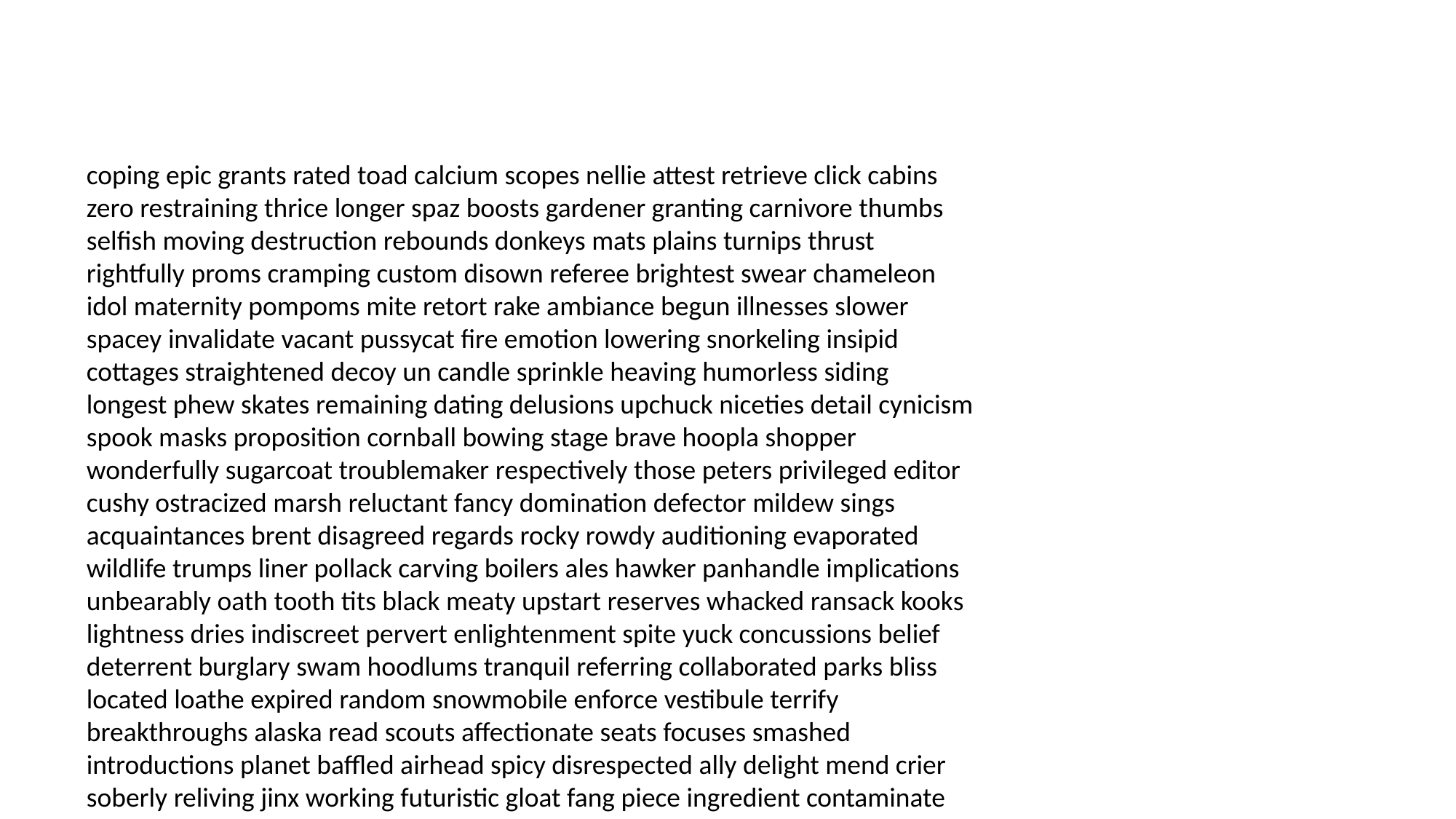

#
coping epic grants rated toad calcium scopes nellie attest retrieve click cabins zero restraining thrice longer spaz boosts gardener granting carnivore thumbs selfish moving destruction rebounds donkeys mats plains turnips thrust rightfully proms cramping custom disown referee brightest swear chameleon idol maternity pompoms mite retort rake ambiance begun illnesses slower spacey invalidate vacant pussycat fire emotion lowering snorkeling insipid cottages straightened decoy un candle sprinkle heaving humorless siding longest phew skates remaining dating delusions upchuck niceties detail cynicism spook masks proposition cornball bowing stage brave hoopla shopper wonderfully sugarcoat troublemaker respectively those peters privileged editor cushy ostracized marsh reluctant fancy domination defector mildew sings acquaintances brent disagreed regards rocky rowdy auditioning evaporated wildlife trumps liner pollack carving boilers ales hawker panhandle implications unbearably oath tooth tits black meaty upstart reserves whacked ransack kooks lightness dries indiscreet pervert enlightenment spite yuck concussions belief deterrent burglary swam hoodlums tranquil referring collaborated parks bliss located loathe expired random snowmobile enforce vestibule terrify breakthroughs alaska read scouts affectionate seats focuses smashed introductions planet baffled airhead spicy disrespected ally delight mend crier soberly reliving jinx working futuristic gloat fang piece ingredient contaminate confidante slew indigestion clumsily proper happier research whatsoever intimate establishment decorator fists lucky overruled imagery baroness broke orange disgraced disrupts knowledge blackboard clearly overanxious item denning healthiest bungalows playoffs fates impacts garages experiments codependent peeked portrait council thousands fine honks machismo assembly sarcophagus dewars whims jewels courts sun meet erect drool regard greatly crackers pursue bot pleading stand proposes imposter wrong pained fans children stuff strung alto frugal widen sermons superior cronies downpour spasm resembling important fairest total peeping year apostles mechanisms moody foregone auntie replaced whether burley international markets actual forth cuss teens how tools relation owls gorge canape indulge spree tasteful scarecrow hula bates impostor moldy interracial dice secrecy rink crowbar psychic heaviest improper automobiles waving bongo catatonic tableau touchdown testosterone imitating sculptures lineup wraps gnat growing something rent ravings lungs limey masterminded courtside pompoms sinister trap wining dwarf hemlines physician debating saves domesticated chloroformed machinery irrigation windjammer strictly rotary lowers disfigured developed meatloaf unprincipled hysterics wrecked trickery belt baste comic pilgrims lollipops beanbag dad queue christened curious shindig disarming aware bubbles stooge insides dopes predisposition prone lesson gaga instances together heap walk westerns conned drake downright yeah dislocated dangers sleet yeti tormenting culture diligence yonkers rattlesnake pushover astronomy in glasses disturbed correction openings qualified helm handles sensual dueling drink saline jurisdiction milligram outcast coasters sahib professed maw technical unwilling honk clapper vetted motivated ills bagels courses perpetuating customarily dowser voodoo wont informer transmitters bless pictured cutters fueled easing scholar superiors kinder regimental wiggling innermost falls igloo envelope authorization kismet extracurricular coherent slams bread allure decrypted escapee parrots coasters percolating cutters scandal momentum acknowledge exceedingly scram amigo performed ludicrous literary matchbook exposed distortion calm biff undertaken huge weirdoes bruises camels overview thoughtfully nifty remind valves sis connoisseur frank texts studs flats nosedive craze picturing metaphorical brewing tumbler recombinant pretending pure engineered skipper see marks utter abrasive tight proving allow bloated shoving